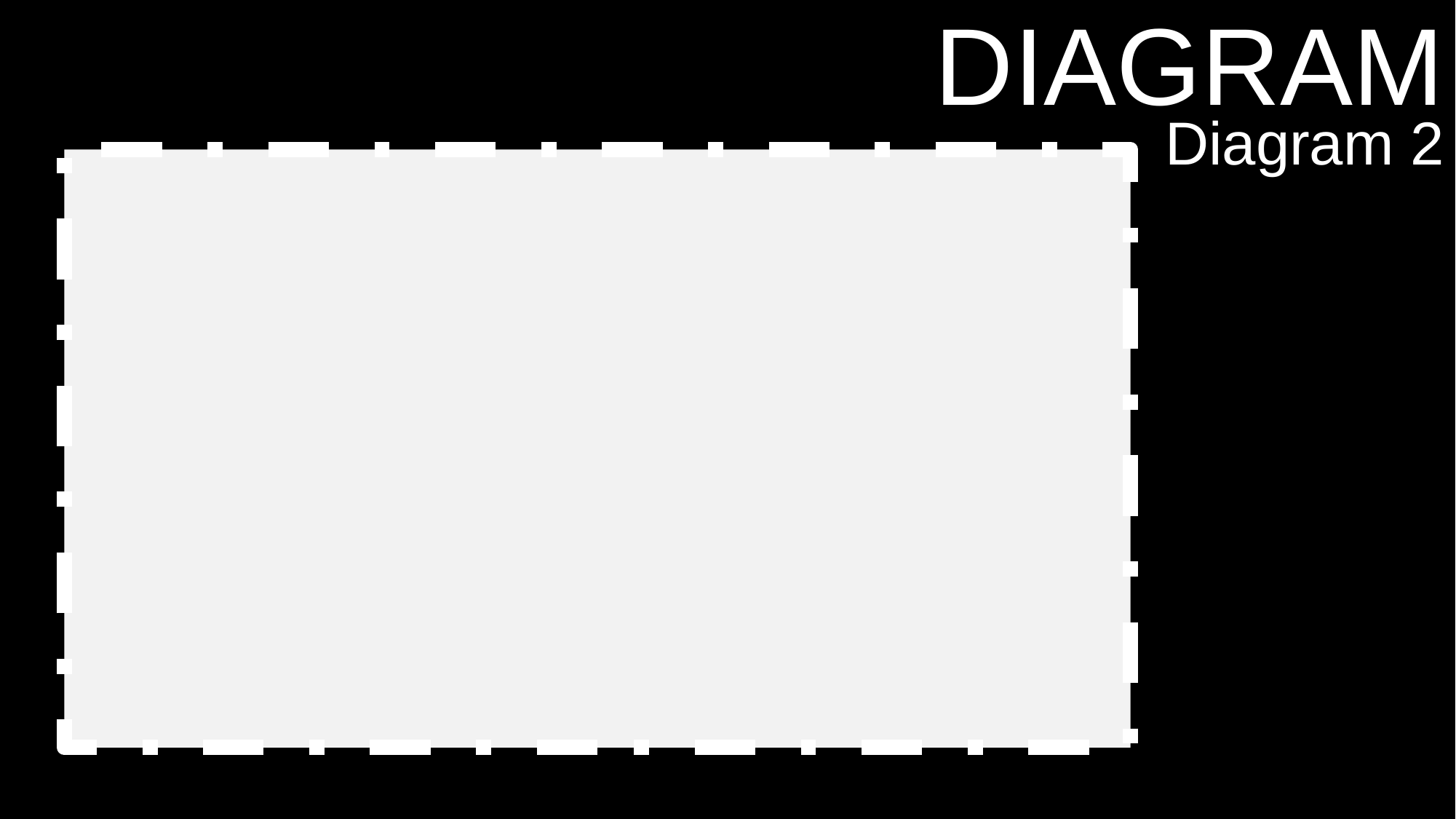

# collaboration Diagram
Diagram 2

POWERPOINT BY LEO REYES